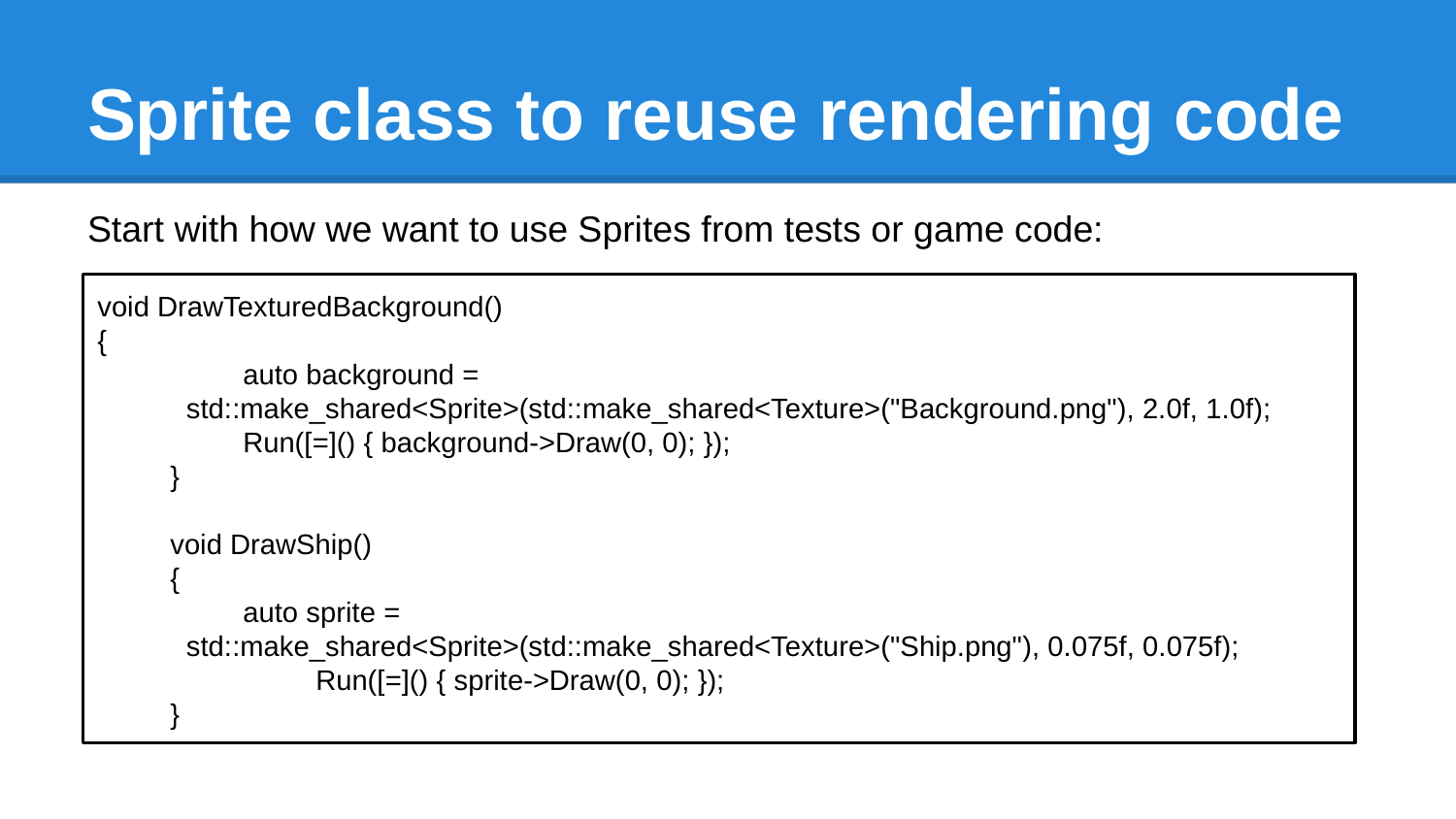

# Sprite class to reuse rendering code
Start with how we want to use Sprites from tests or game code:
void DrawTexturedBackground()
{
	auto background =
  std::make_shared<Sprite>(std::make_shared<Texture>("Background.png"), 2.0f, 1.0f);
	Run([=]() { background->Draw(0, 0); });
}

void DrawShip()
{
	auto sprite =
  std::make_shared<Sprite>(std::make_shared<Texture>("Ship.png"), 0.075f, 0.075f);
	Run([=]() { sprite->Draw(0, 0); });
}